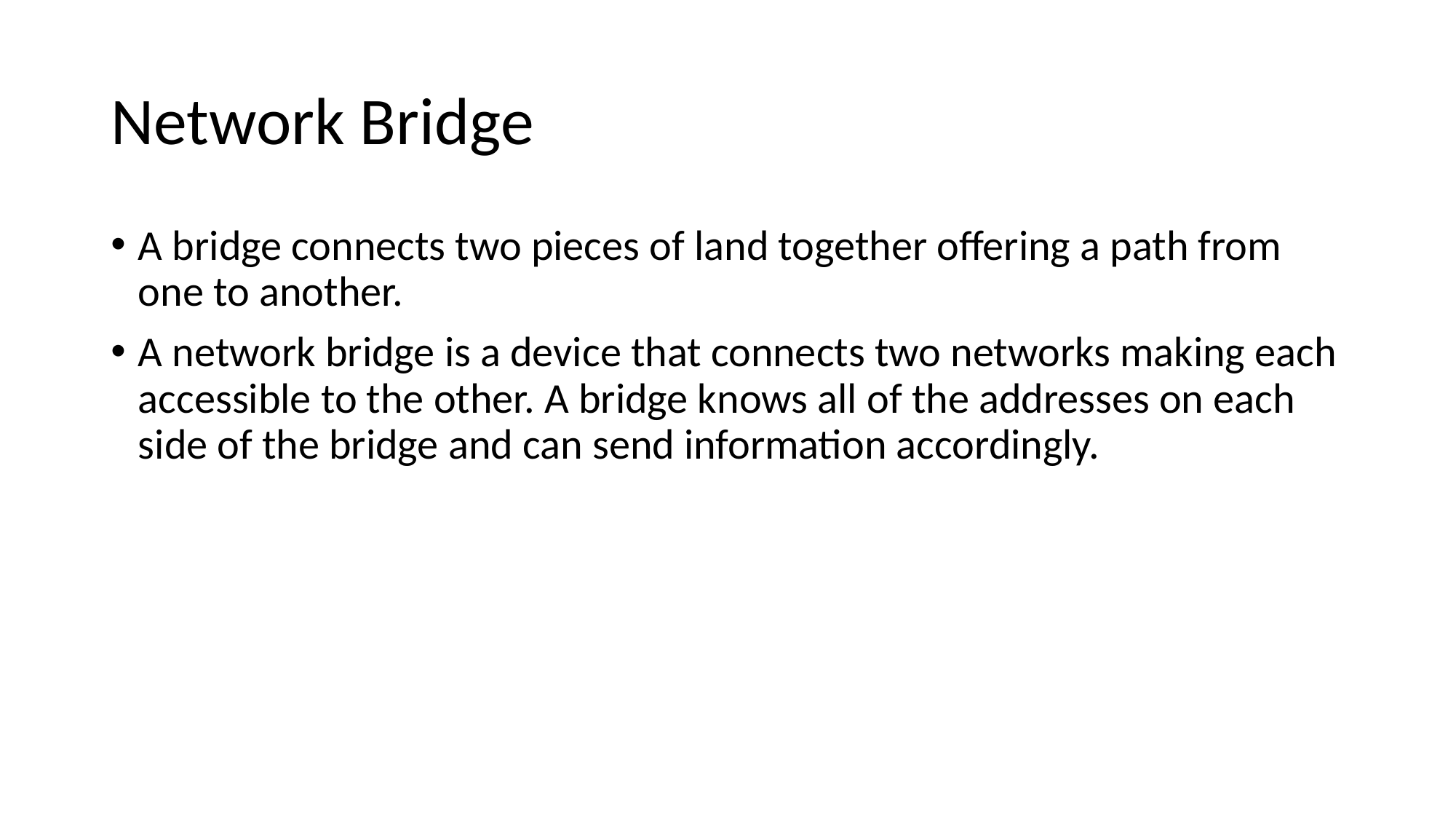

# Network Bridge
A bridge connects two pieces of land together offering a path from one to another.
A network bridge is a device that connects two networks making each accessible to the other. A bridge knows all of the addresses on each side of the bridge and can send information accordingly.